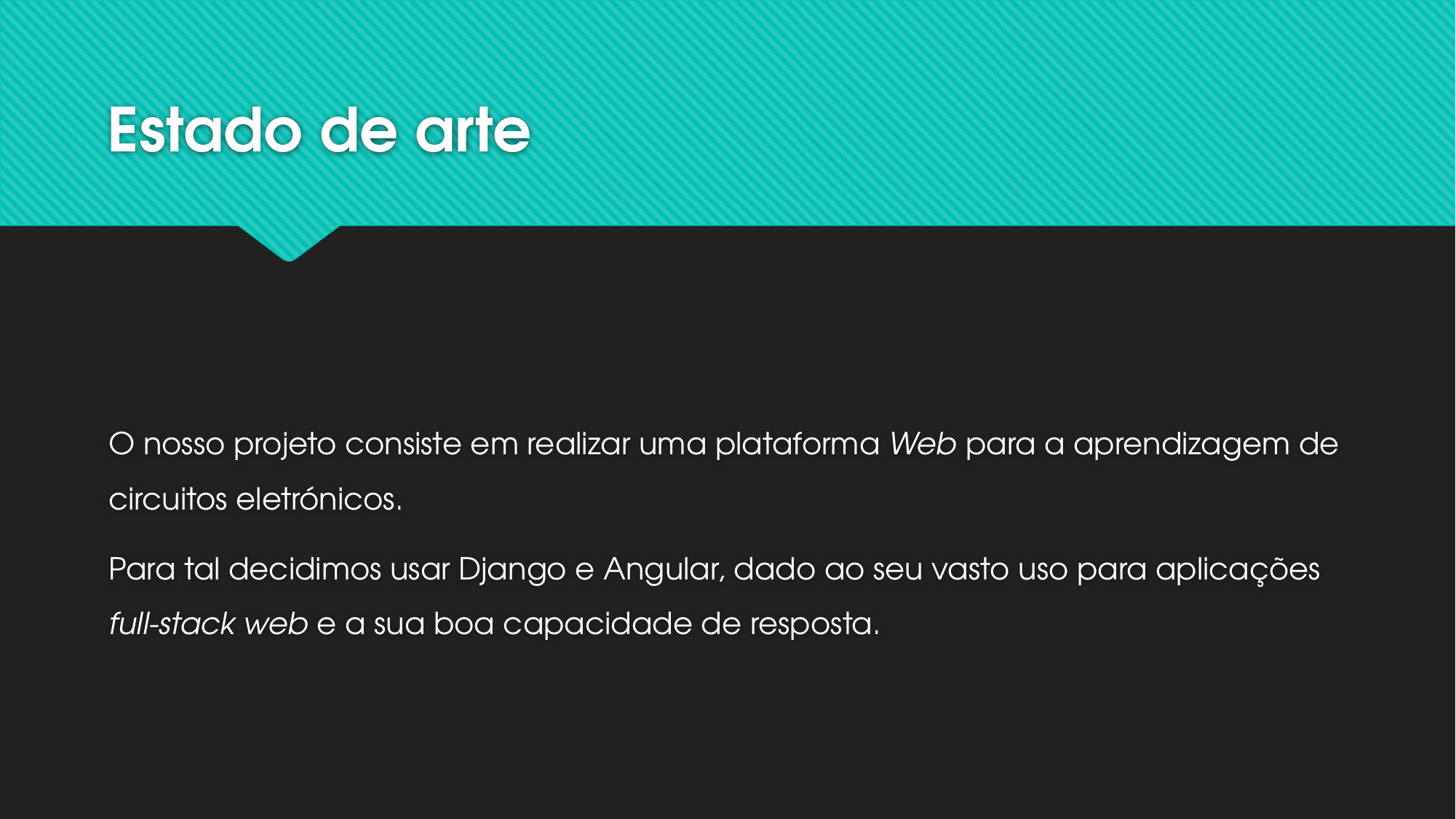

# Estado de arte
O nosso projeto consiste em realizar uma plataforma Web para a aprendizagem de circuitos eletrónicos.
Para tal decidimos usar Django e Angular, dado ao seu vasto uso para aplicações full-stack web e a sua boa capacidade de resposta.